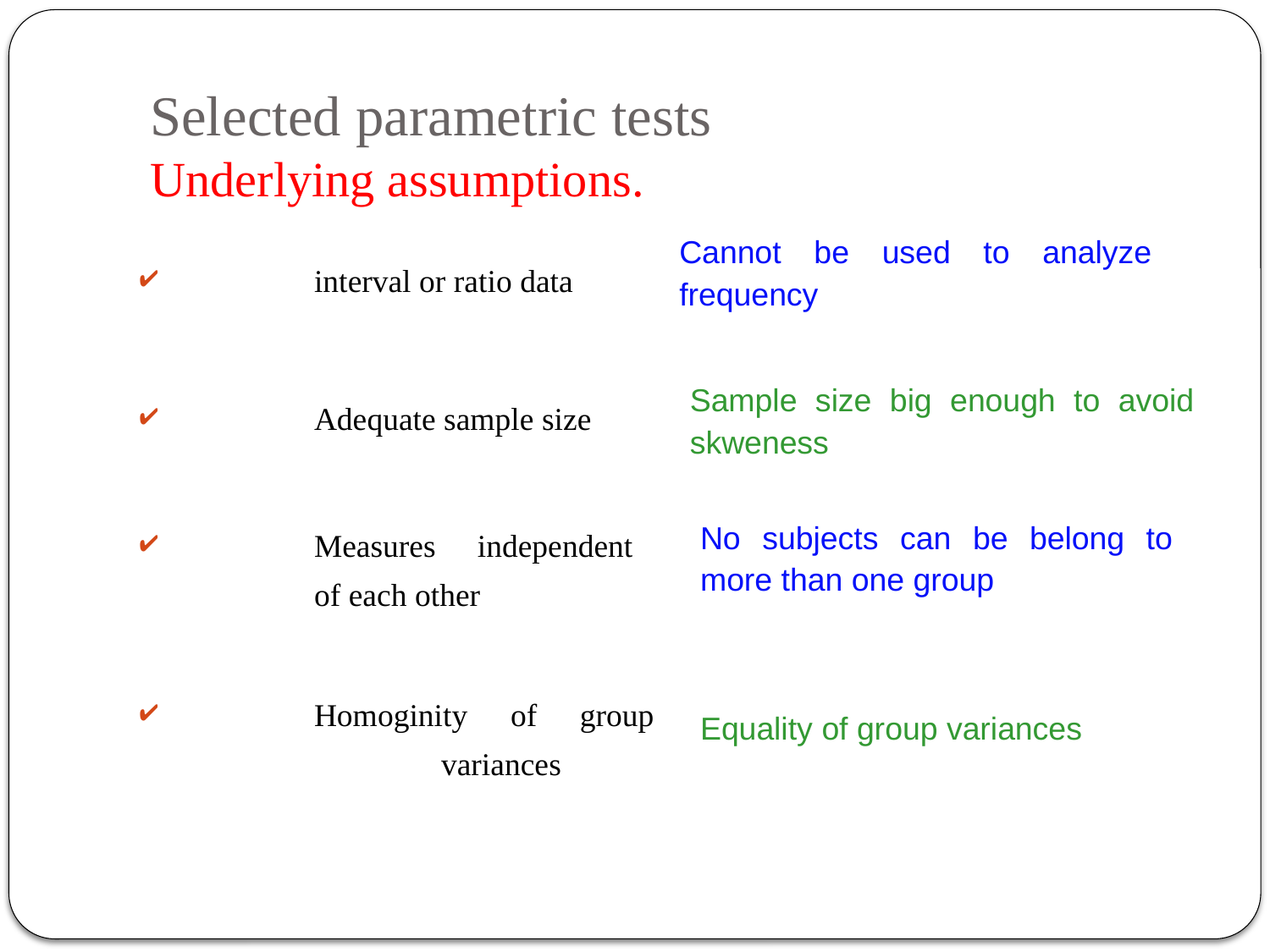

Selected parametric tests
Underlying assumptions.
Cannot be used to analyze frequency
	interval or ratio data
Sample size big enough to avoid skweness
	Adequate sample size
	Measures independent 	of each other
No subjects can be belong to more than one group
	Homoginity of group 		variances
Equality of group variances